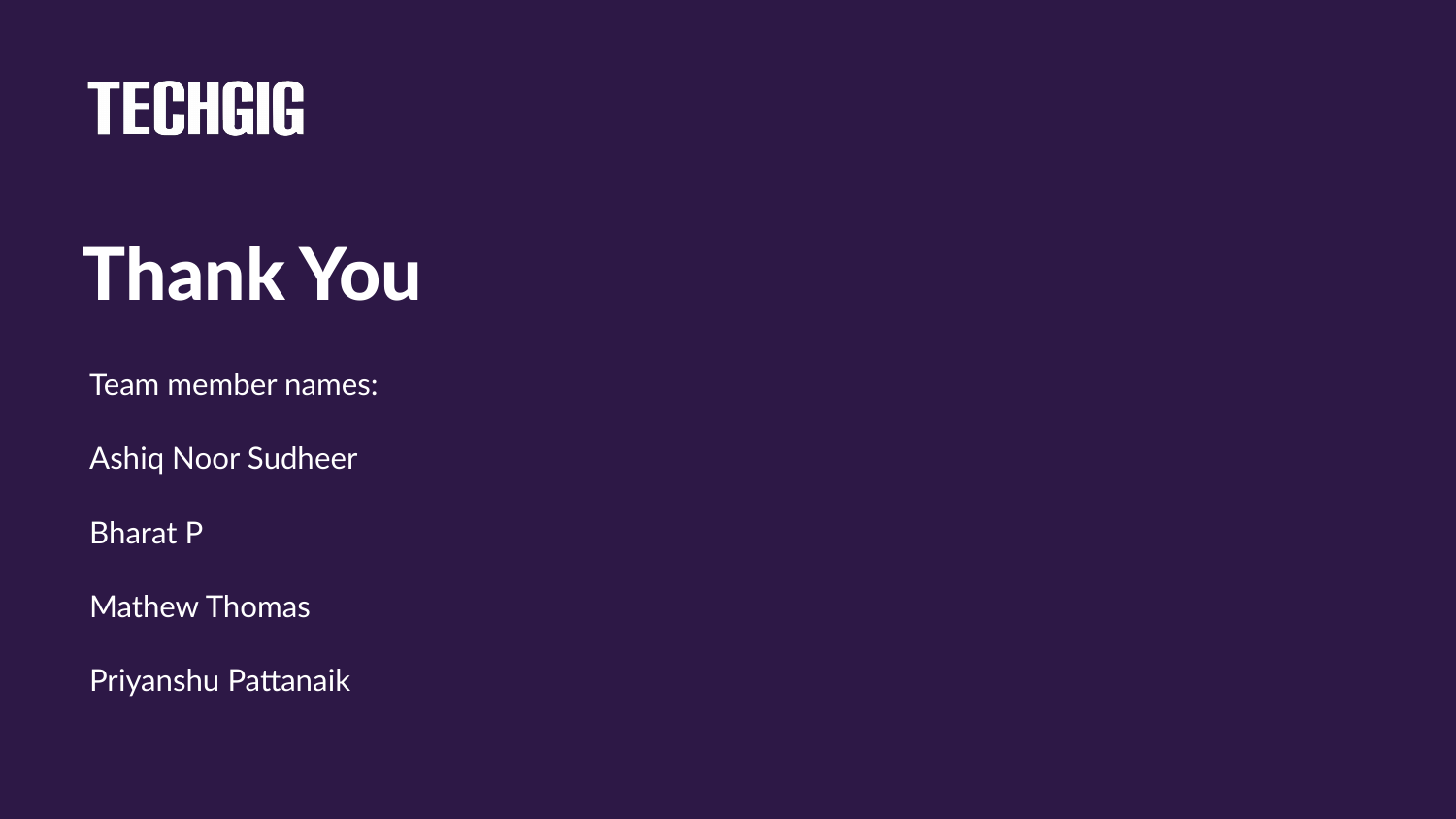

# Thank You
Team member names:
Ashiq Noor Sudheer
Bharat P
Mathew Thomas
Priyanshu Pattanaik